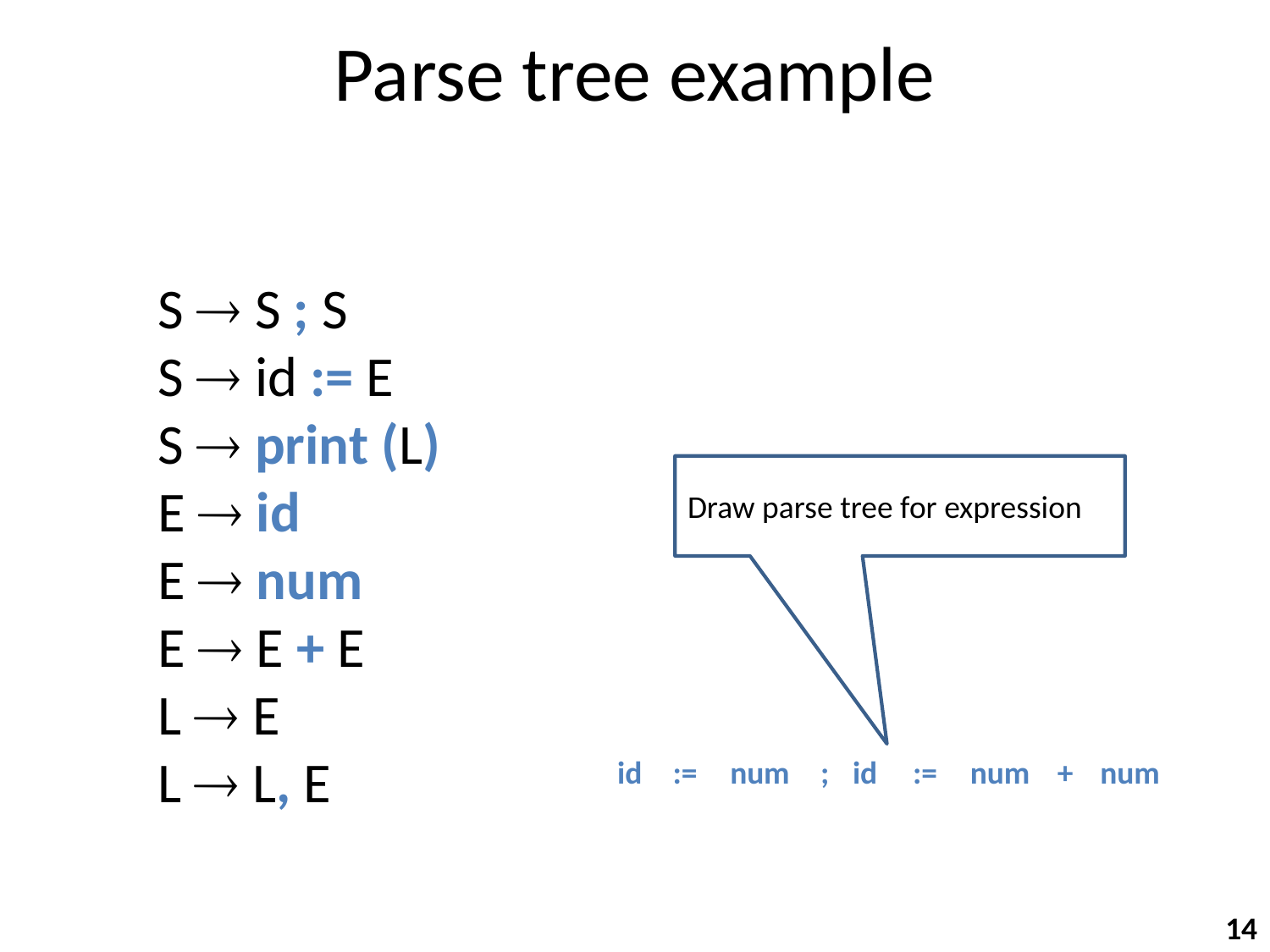

# Parse tree example
S → S ; S
S → id := E
S → print (L)
E → id
E → num
E → E + E
L → E
L → L, E
Draw parse tree for expression
id
:=
num
;
id
:=
num
+
num
14